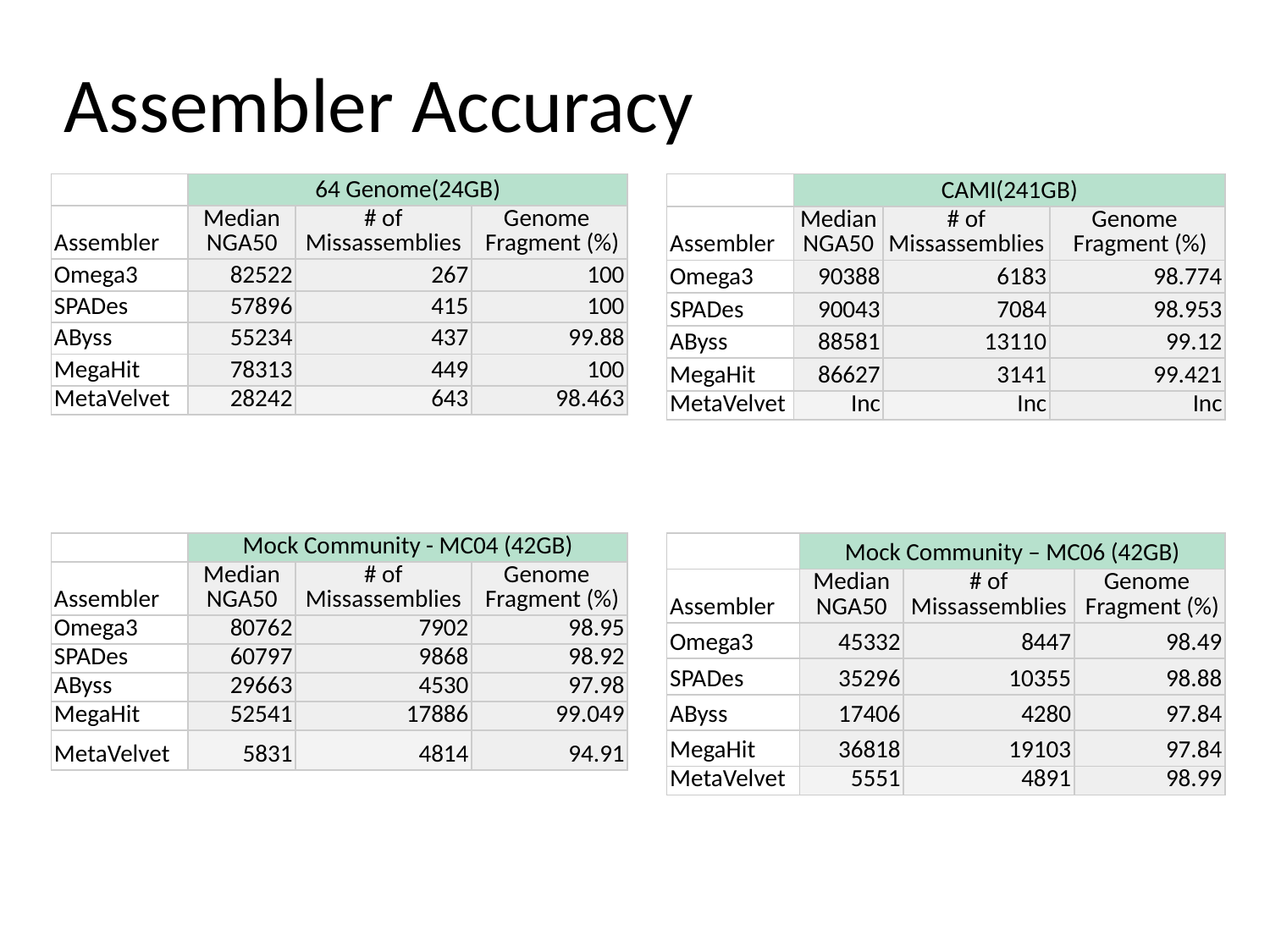

# Assembler Accuracy
|  | 64 Genome(24GB) |  |  |
| --- | --- | --- | --- |
| Assembler | Median NGA50 | # of Missassemblies | Genome Fragment (%) |
| Omega3 | 82522 | 267 | 100 |
| SPADes | 57896 | 415 | 100 |
| AByss | 55234 | 437 | 99.88 |
| MegaHit | 78313 | 449 | 100 |
| MetaVelvet | 28242 | 643 | 98.463 |
|  | CAMI(241GB) |  |  |
| --- | --- | --- | --- |
| Assembler | Median NGA50 | # of Missassemblies | Genome Fragment (%) |
| Omega3 | 90388 | 6183 | 98.774 |
| SPADes | 90043 | 7084 | 98.953 |
| AByss | 88581 | 13110 | 99.12 |
| MegaHit | 86627 | 3141 | 99.421 |
| MetaVelvet | Inc | Inc | Inc |
|  | Mock Community - MC04 (42GB) |  |  |
| --- | --- | --- | --- |
| Assembler | Median NGA50 | # of Missassemblies | Genome Fragment (%) |
| Omega3 | 80762 | 7902 | 98.95 |
| SPADes | 60797 | 9868 | 98.92 |
| AByss | 29663 | 4530 | 97.98 |
| MegaHit | 52541 | 17886 | 99.049 |
| MetaVelvet | 5831 | 4814 | 94.91 |
|  | Mock Community – MC06 (42GB) |  |  |
| --- | --- | --- | --- |
| Assembler | Median NGA50 | # of Missassemblies | Genome Fragment (%) |
| Omega3 | 45332 | 8447 | 98.49 |
| SPADes | 35296 | 10355 | 98.88 |
| AByss | 17406 | 4280 | 97.84 |
| MegaHit | 36818 | 19103 | 97.84 |
| MetaVelvet | 5551 | 4891 | 98.99 |